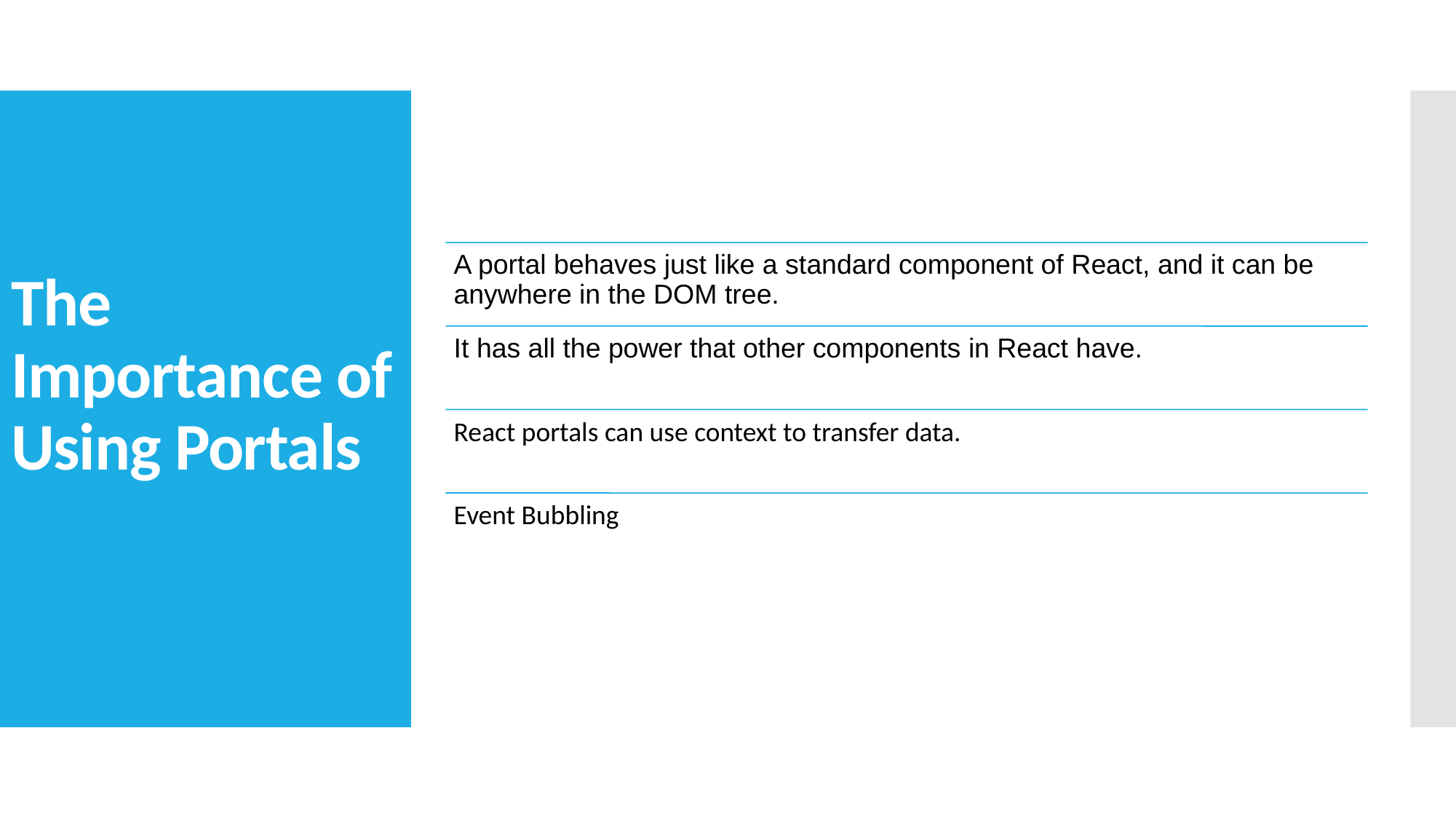

# The Importance of Using Portals
A portal behaves just like a standard component of React, and it can be anywhere in the DOM tree.
It has all the power that other components in React have.
React portals can use context to transfer data.
Event Bubbling